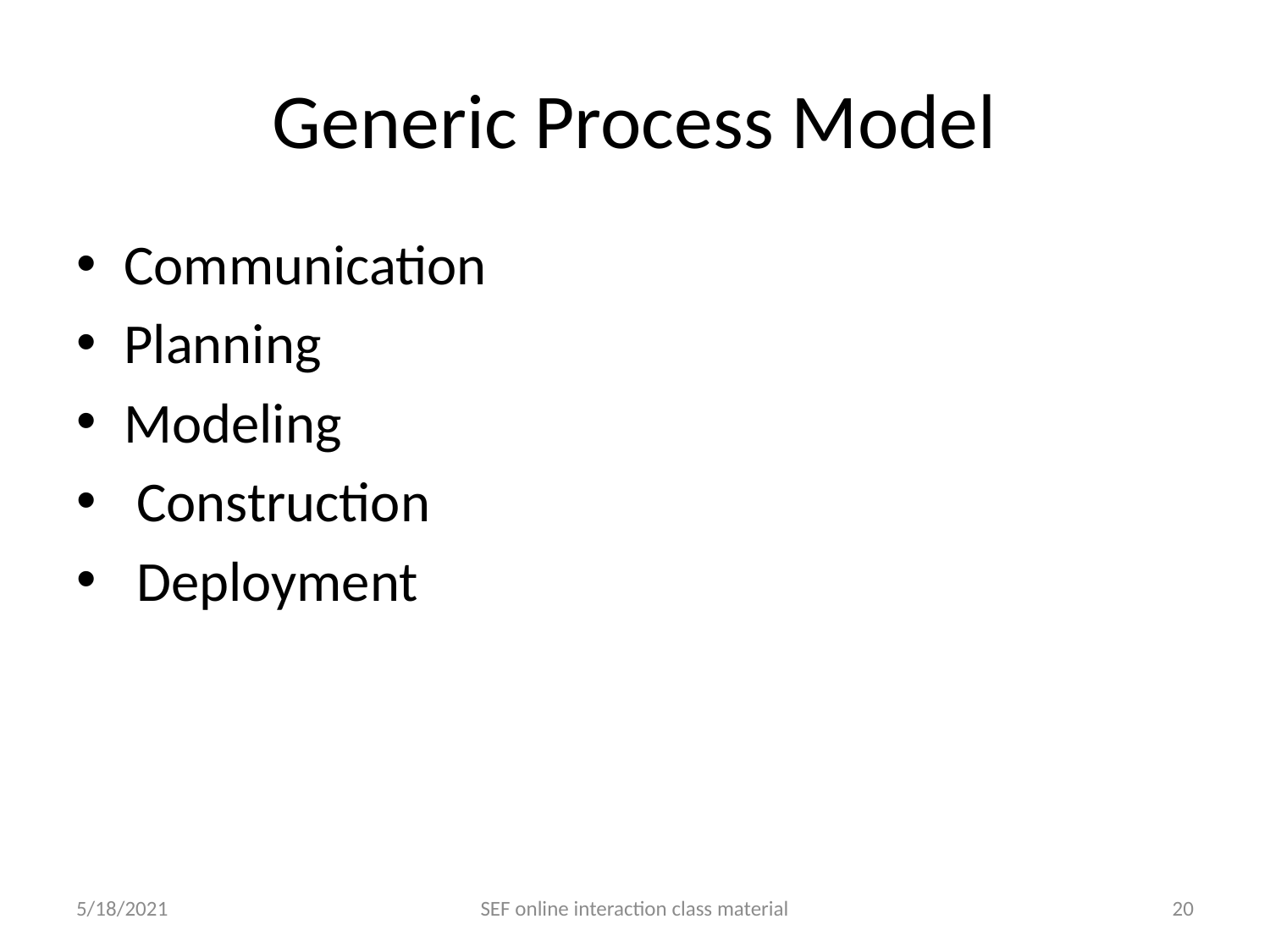

# Generic Process Model
Communication
Planning
Modeling
 Construction
 Deployment
5/18/2021
SEF online interaction class material
20